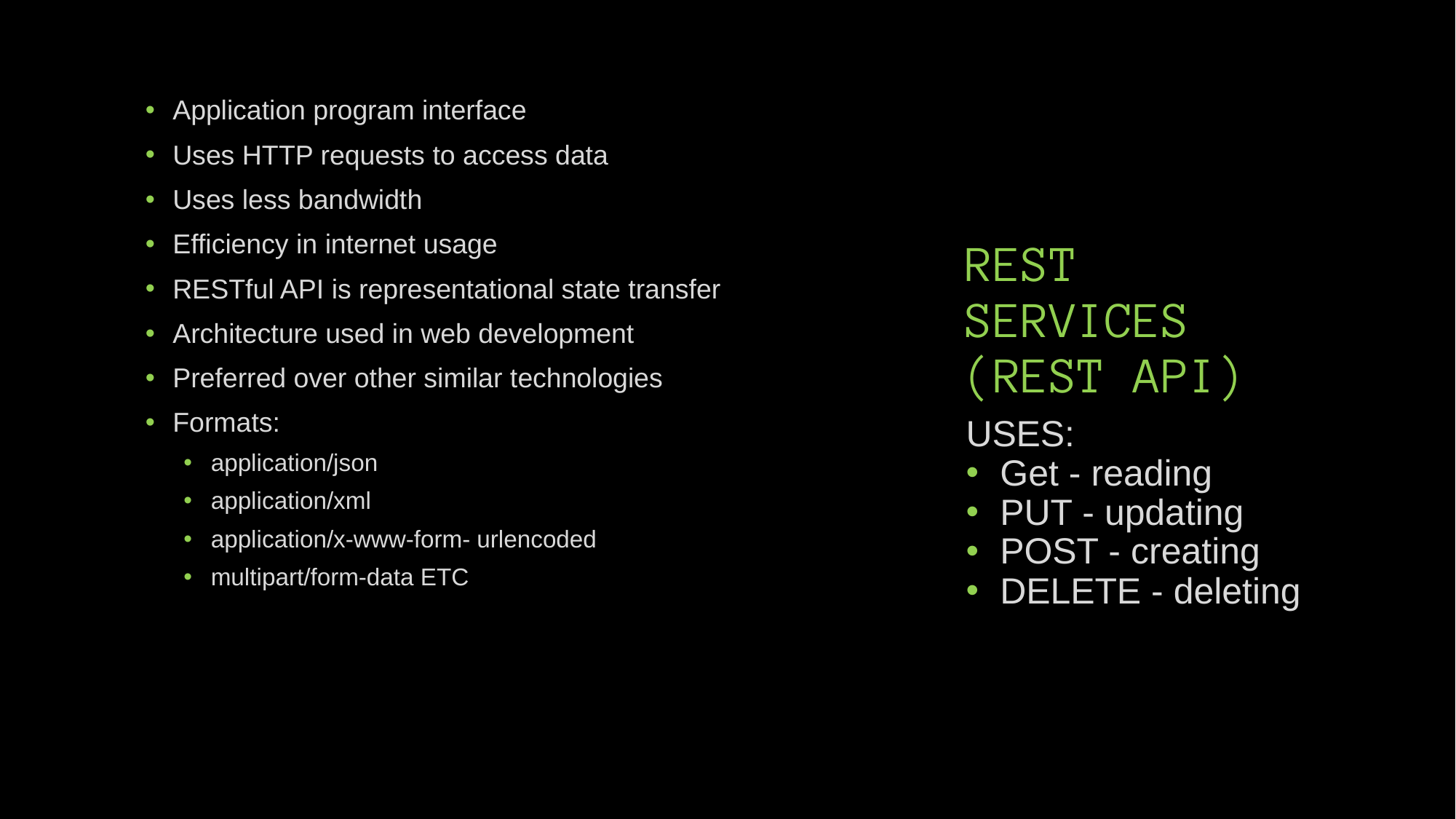

Application program interface
Uses HTTP requests to access data
Uses less bandwidth
Efficiency in internet usage
RESTful API is representational state transfer
Architecture used in web development
Preferred over other similar technologies
Formats:
application/json
application/xml
application/x-www-form- urlencoded
multipart/form-data ETC
# REST SERVICES (REST API)
USES:
Get - reading
PUT - updating
POST - creating
DELETE - deleting